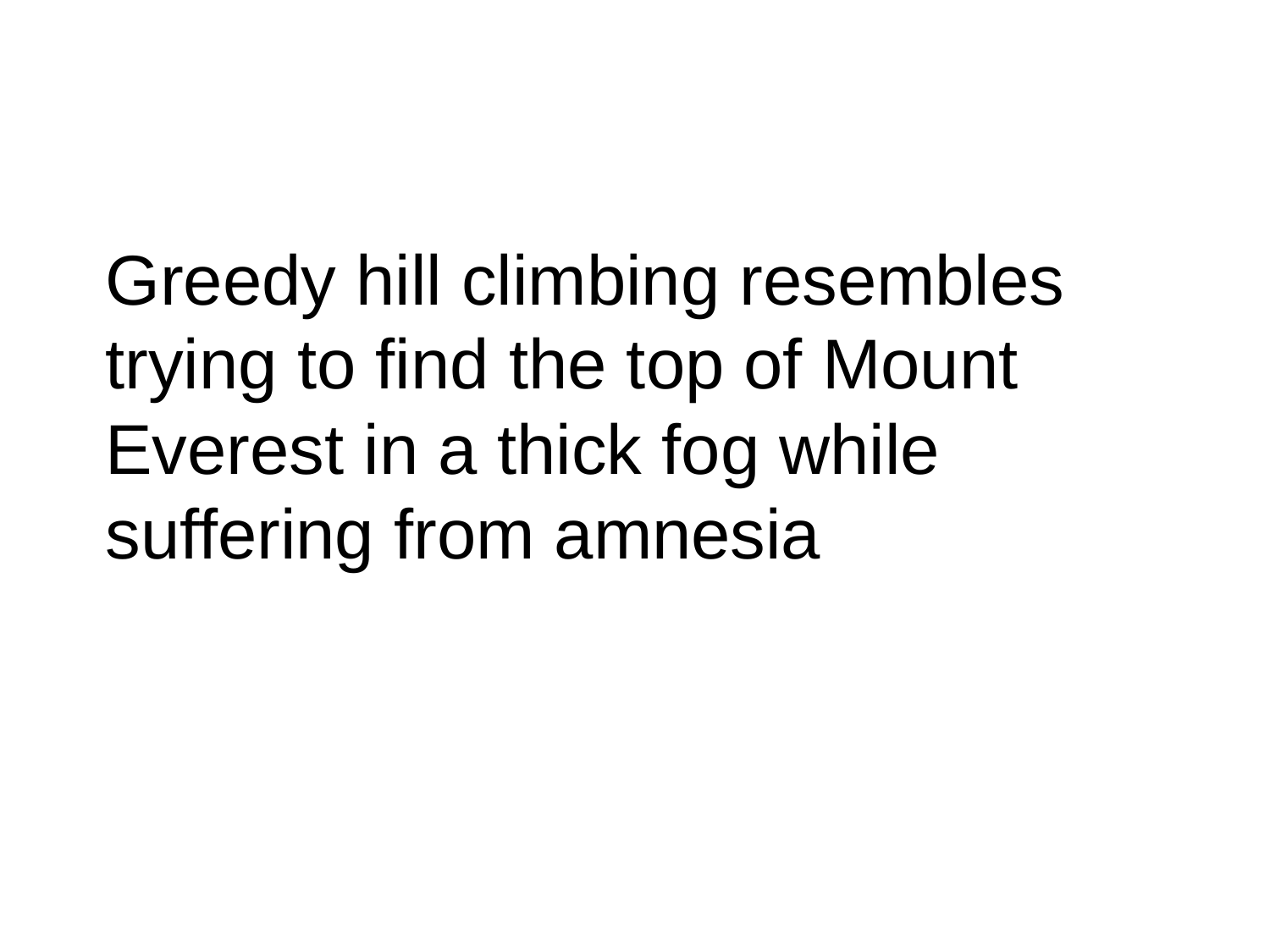

# Greedy hill climbing resembles trying to find the top of Mount Everest in a thick fog while suffering from amnesia